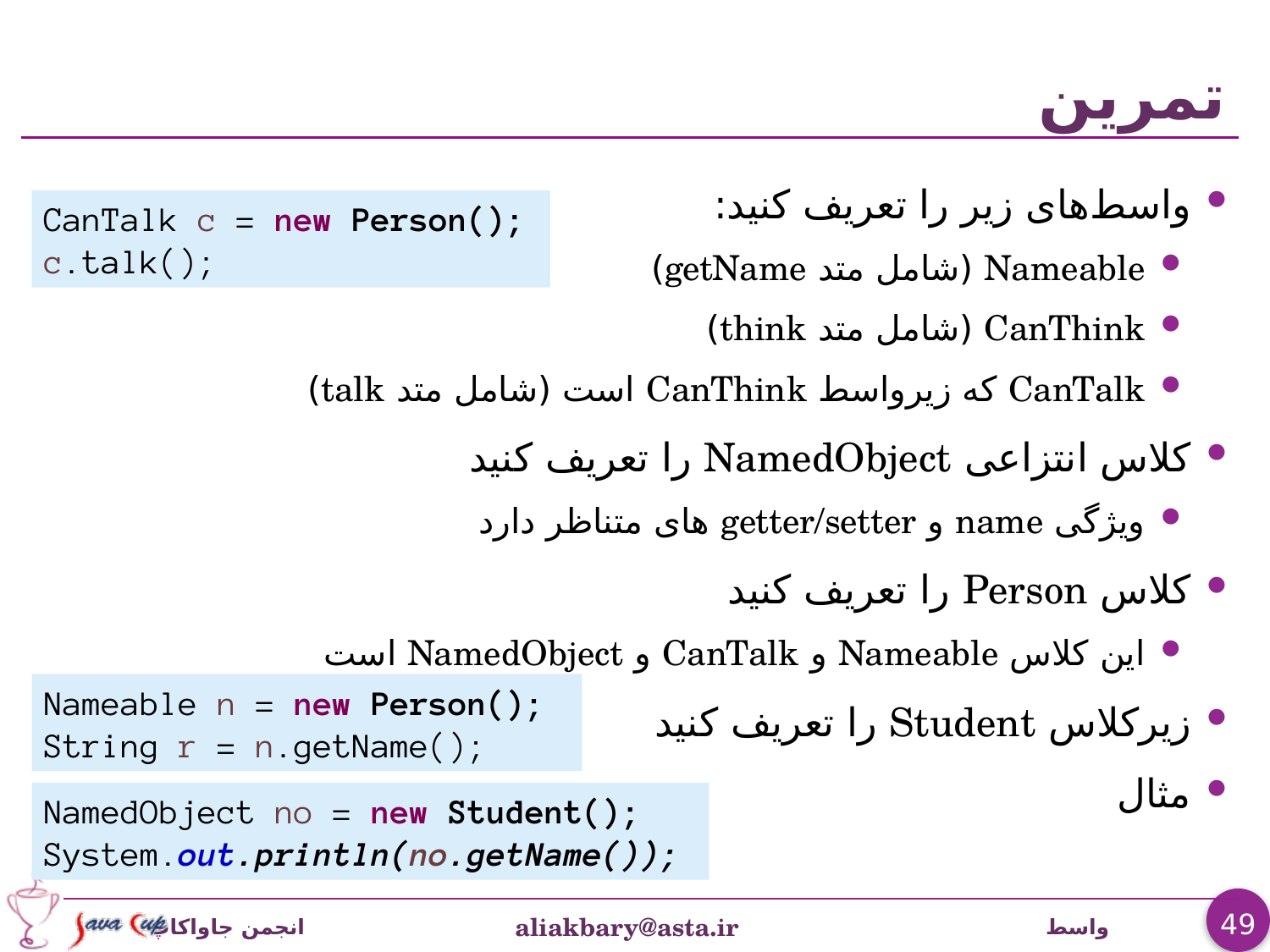

# تمرين
واسط‌های زیر را تعریف کنید:
Nameable (شامل متد getName)
CanThink (شامل متد think)
CanTalk که زیرواسط CanThink است (شامل متد talk)
کلاس انتزاعی NamedObject را تعریف کنید
ويژگی name و getter/setter های متناظر دارد
کلاس Person را تعریف کنید
این کلاس Nameable و CanTalk و NamedObject است
زیرکلاس Student را تعریف کنید
مثال

CanTalk c = new Person();
c.talk();
Nameable n = new Person();
String r = n.getName();
NamedObject no = new Student();
System.out.println(no.getName());